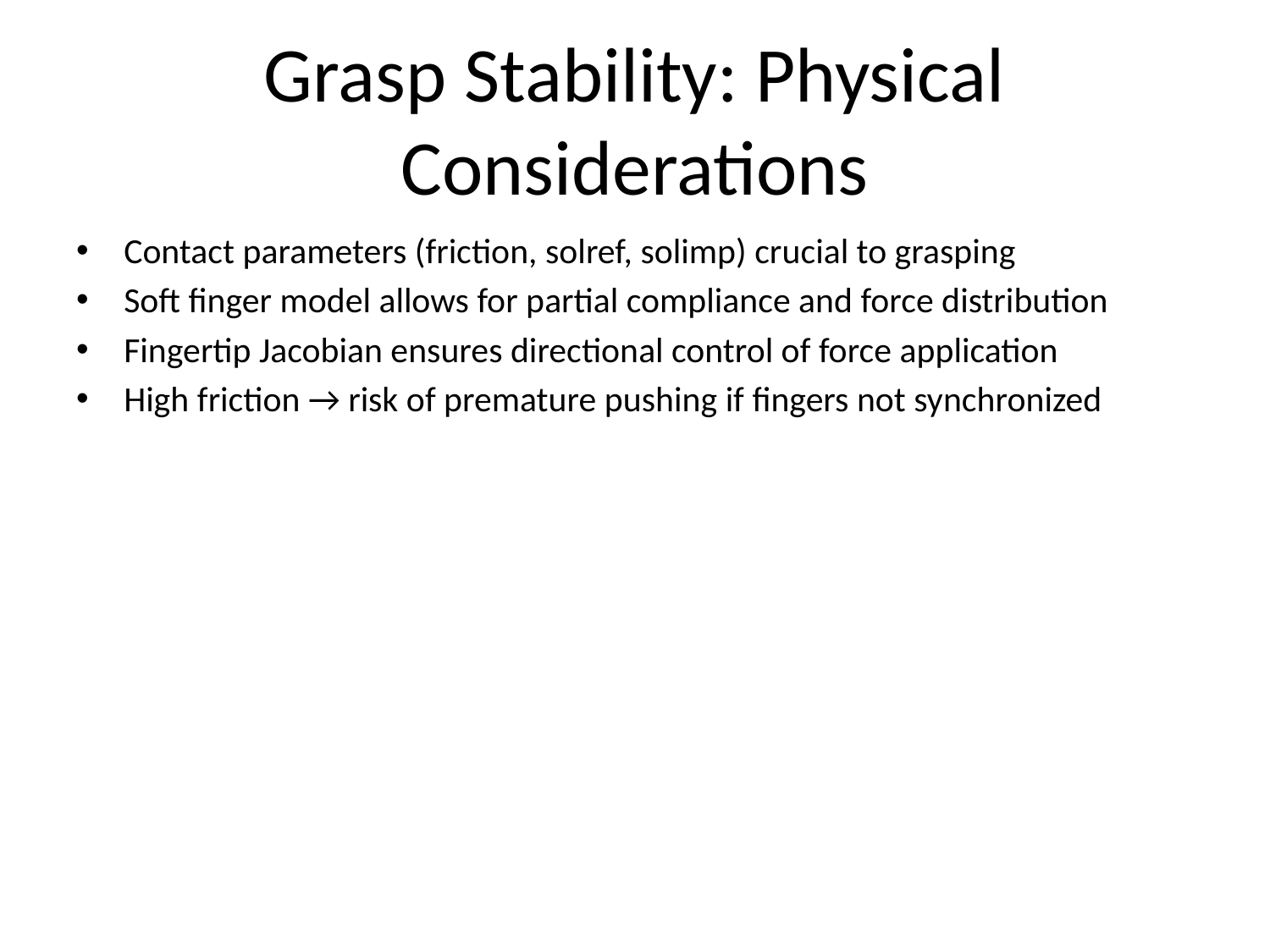

# Grasp Stability: Physical Considerations
Contact parameters (friction, solref, solimp) crucial to grasping
Soft finger model allows for partial compliance and force distribution
Fingertip Jacobian ensures directional control of force application
High friction → risk of premature pushing if fingers not synchronized